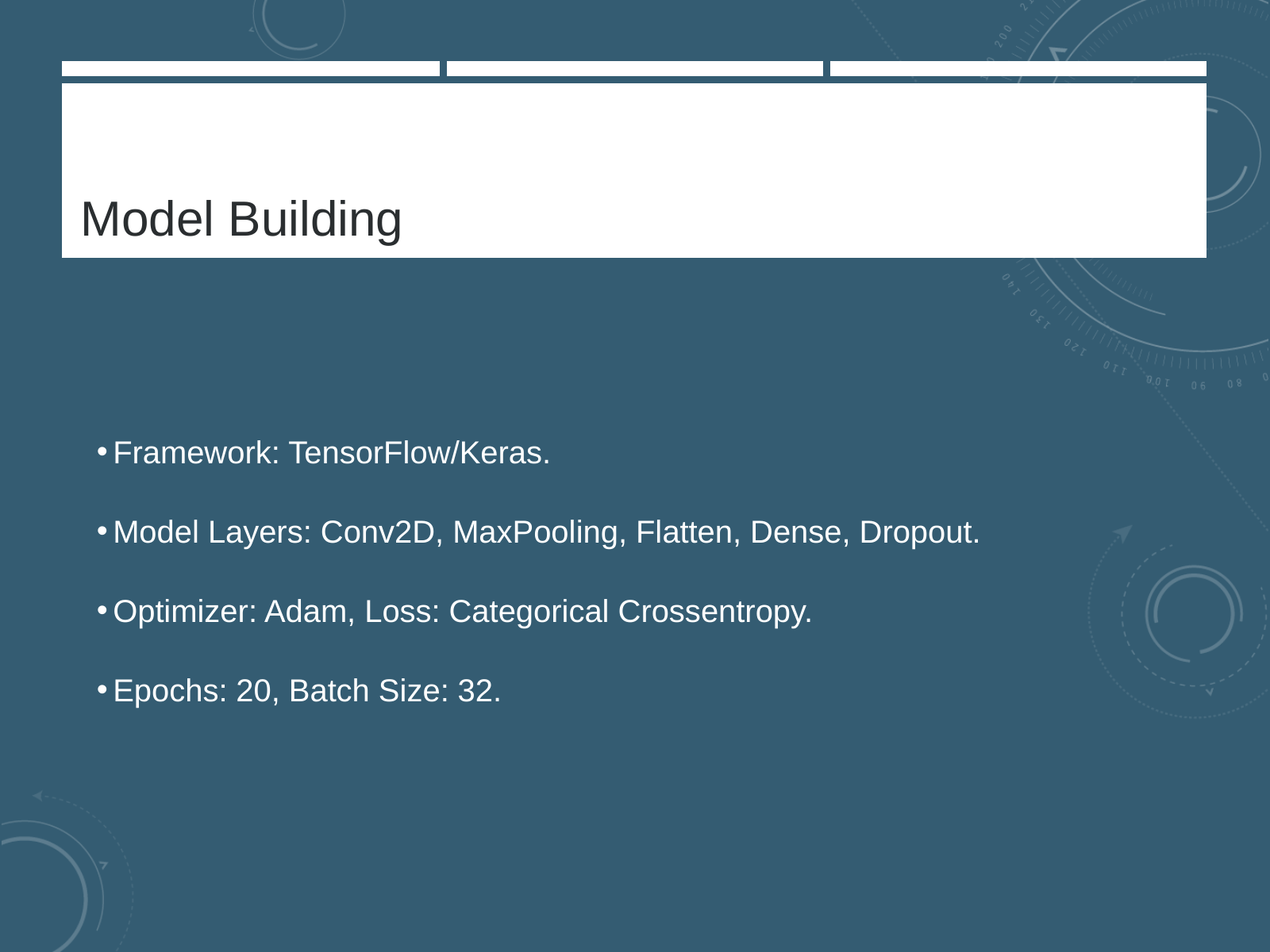

Model Building

Framework: TensorFlow/Keras.
Model Layers: Conv2D, MaxPooling, Flatten, Dense, Dropout.
Optimizer: Adam, Loss: Categorical Crossentropy.
Epochs: 20, Batch Size: 32.